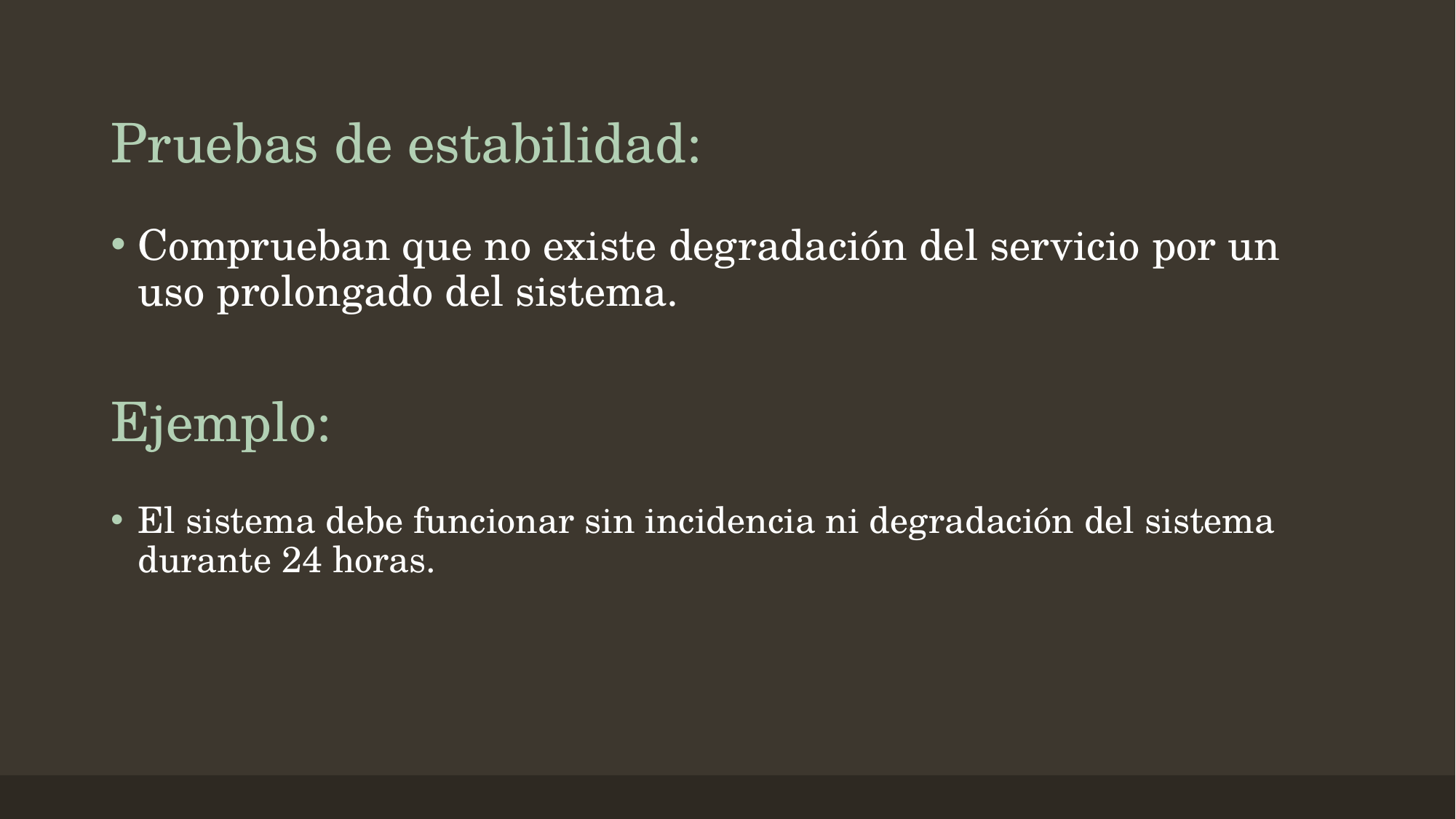

# Pruebas de estabilidad:
Comprueban que no existe degradación del servicio por un uso prolongado del sistema.
Ejemplo:
El sistema debe funcionar sin incidencia ni degradación del sistema durante 24 horas.